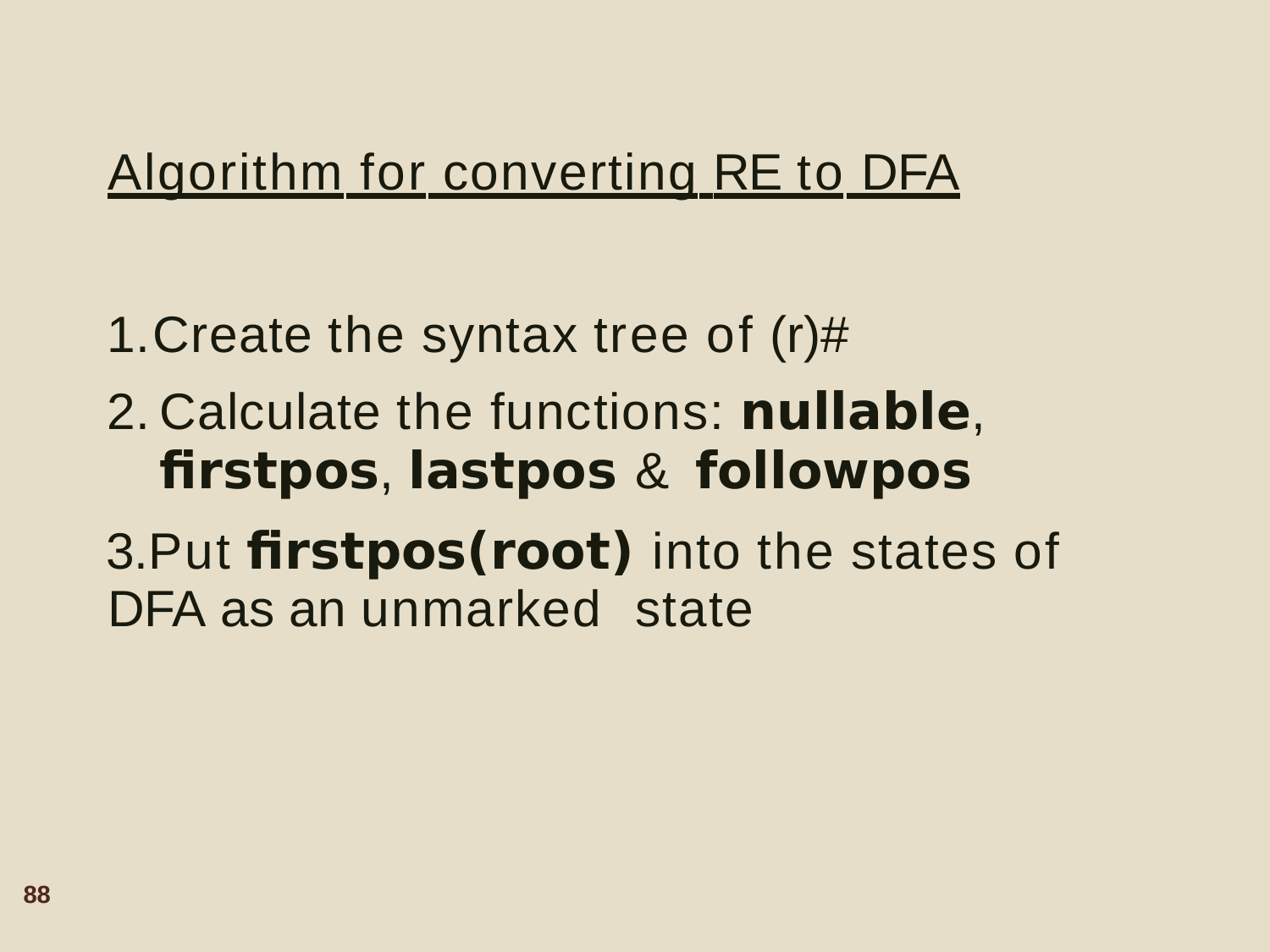

Algorithm for converting RE to DFA

Create the syntax tree of (r)#
Calculate the functions: nullable, ﬁrstpos, lastpos & followpos
Put ﬁrstpos(root) into the states of DFA as an unmarked  state
88